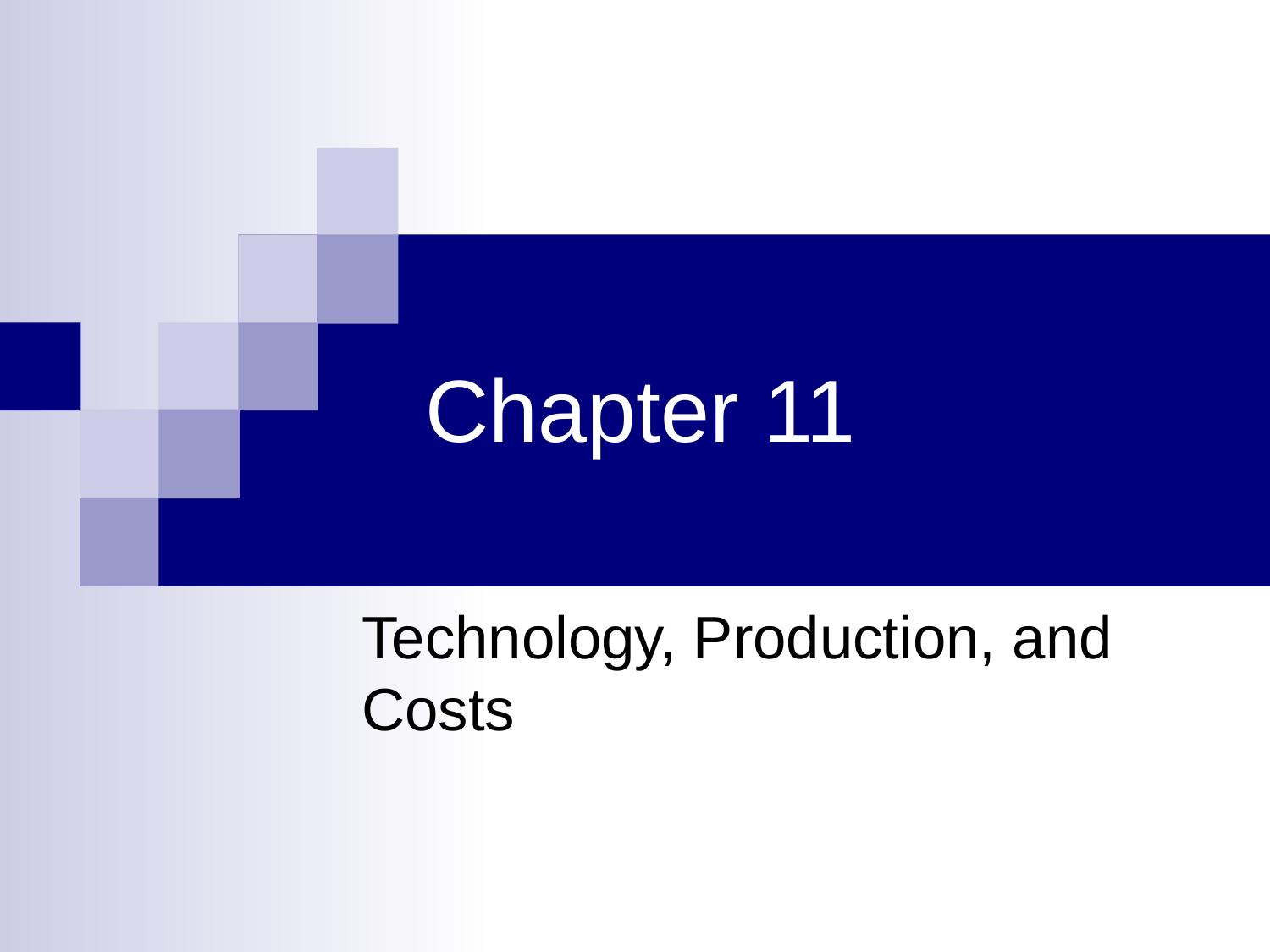

# Chapter 11
Technology, Production, and Costs